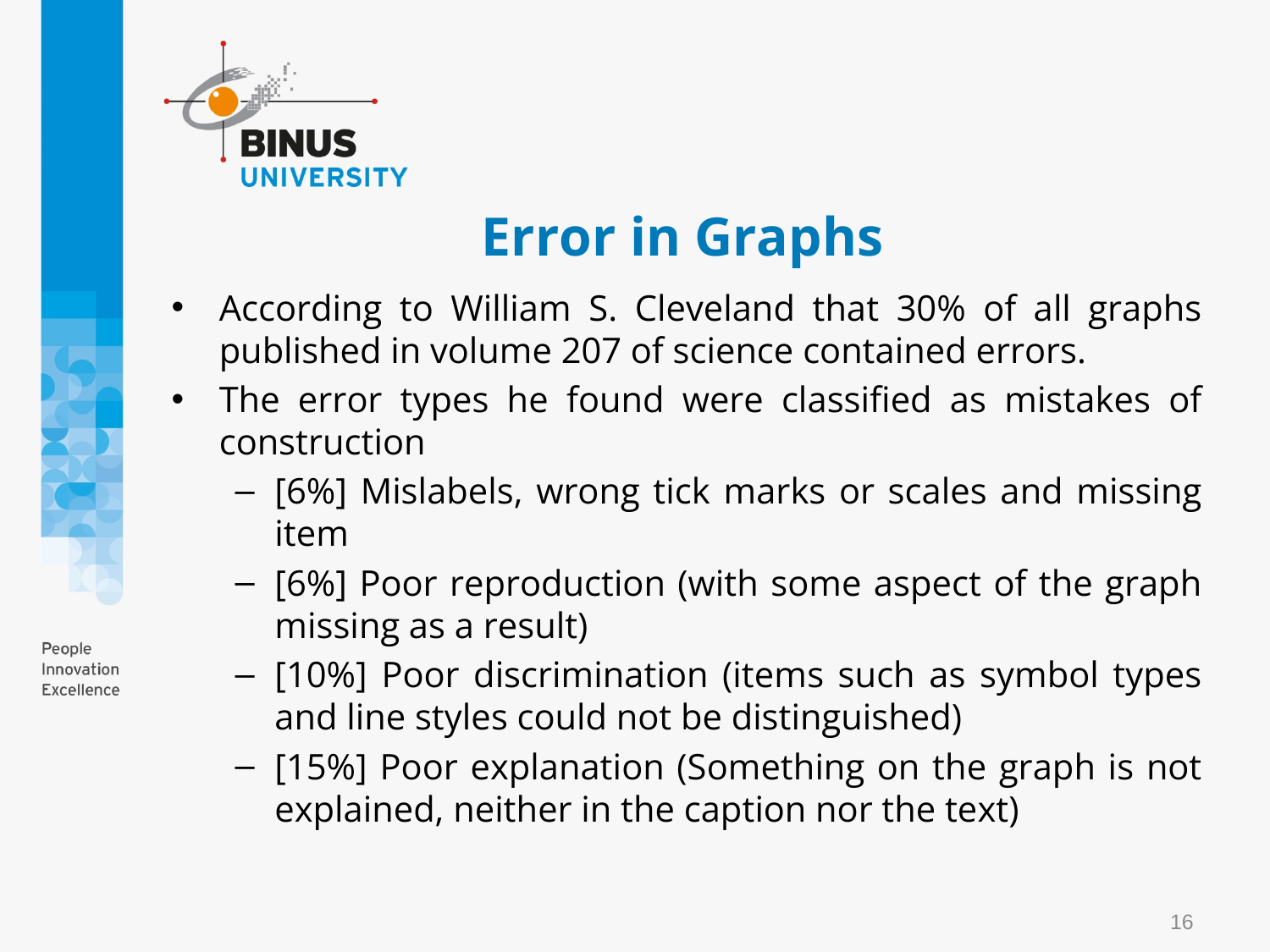

# Error in Graphs
According to William S. Cleveland that 30% of all graphs published in volume 207 of science contained errors.
The error types he found were classified as mistakes of construction
[6%] Mislabels, wrong tick marks or scales and missing item
[6%] Poor reproduction (with some aspect of the graph missing as a result)
[10%] Poor discrimination (items such as symbol types and line styles could not be distinguished)
[15%] Poor explanation (Something on the graph is not explained, neither in the caption nor the text)

16